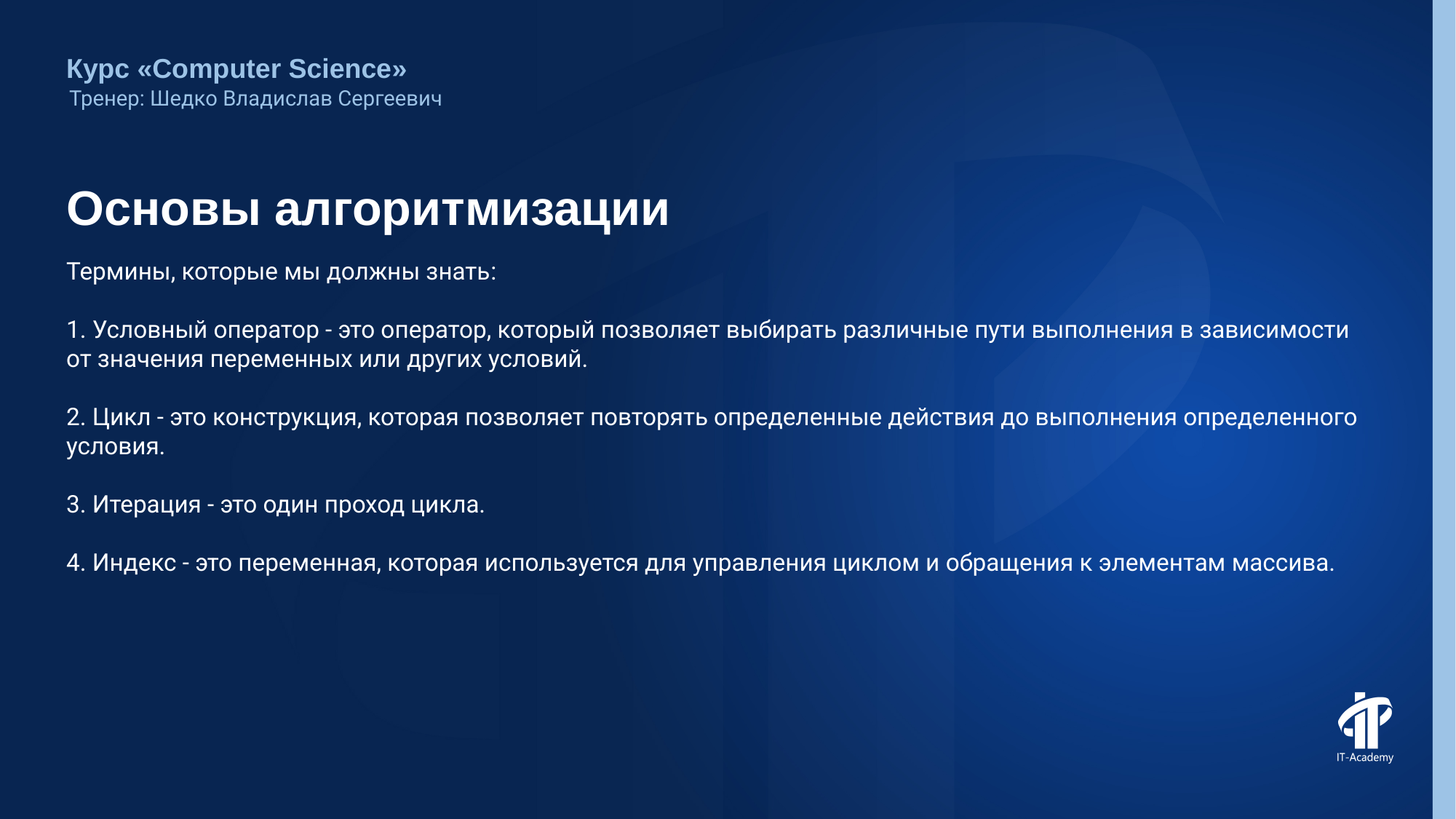

Курс «Computer Science»
Тренер: Шедко Владислав Сергеевич
# Основы алгоритмизации
Термины, которые мы должны знать:

1. Условный оператор - это оператор, который позволяет выбирать различные пути выполнения в зависимости от значения переменных или других условий.

2. Цикл - это конструкция, которая позволяет повторять определенные действия до выполнения определенного условия.

3. Итерация - это один проход цикла.

4. Индекс - это переменная, которая используется для управления циклом и обращения к элементам массива.